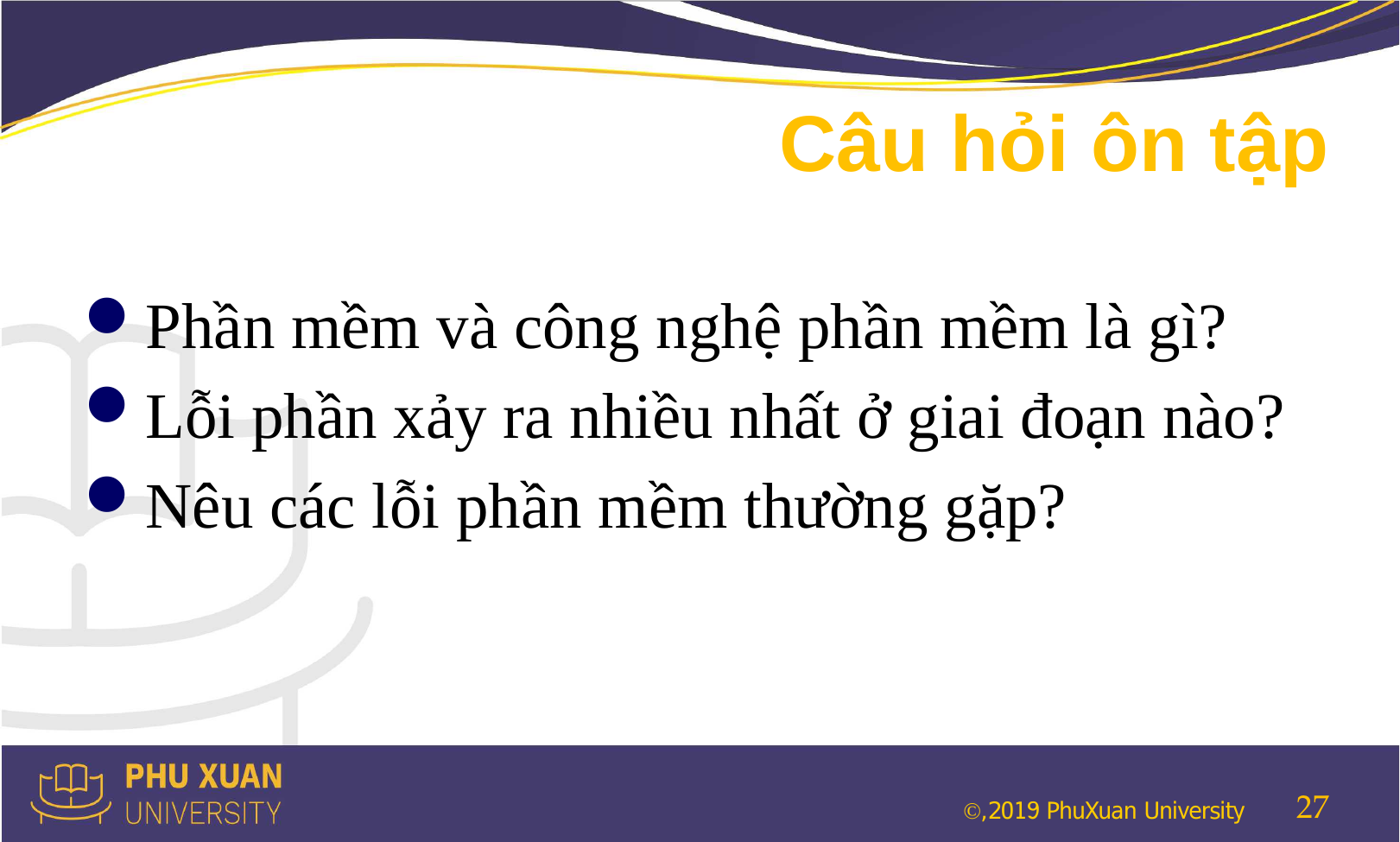

# Câu hỏi ôn tập

Phần mềm và công nghệ phần mềm là gì?
Lỗi phần xảy ra nhiều nhất ở giai đoạn nào?
Nêu các lỗi phần mềm thường gặp?
27